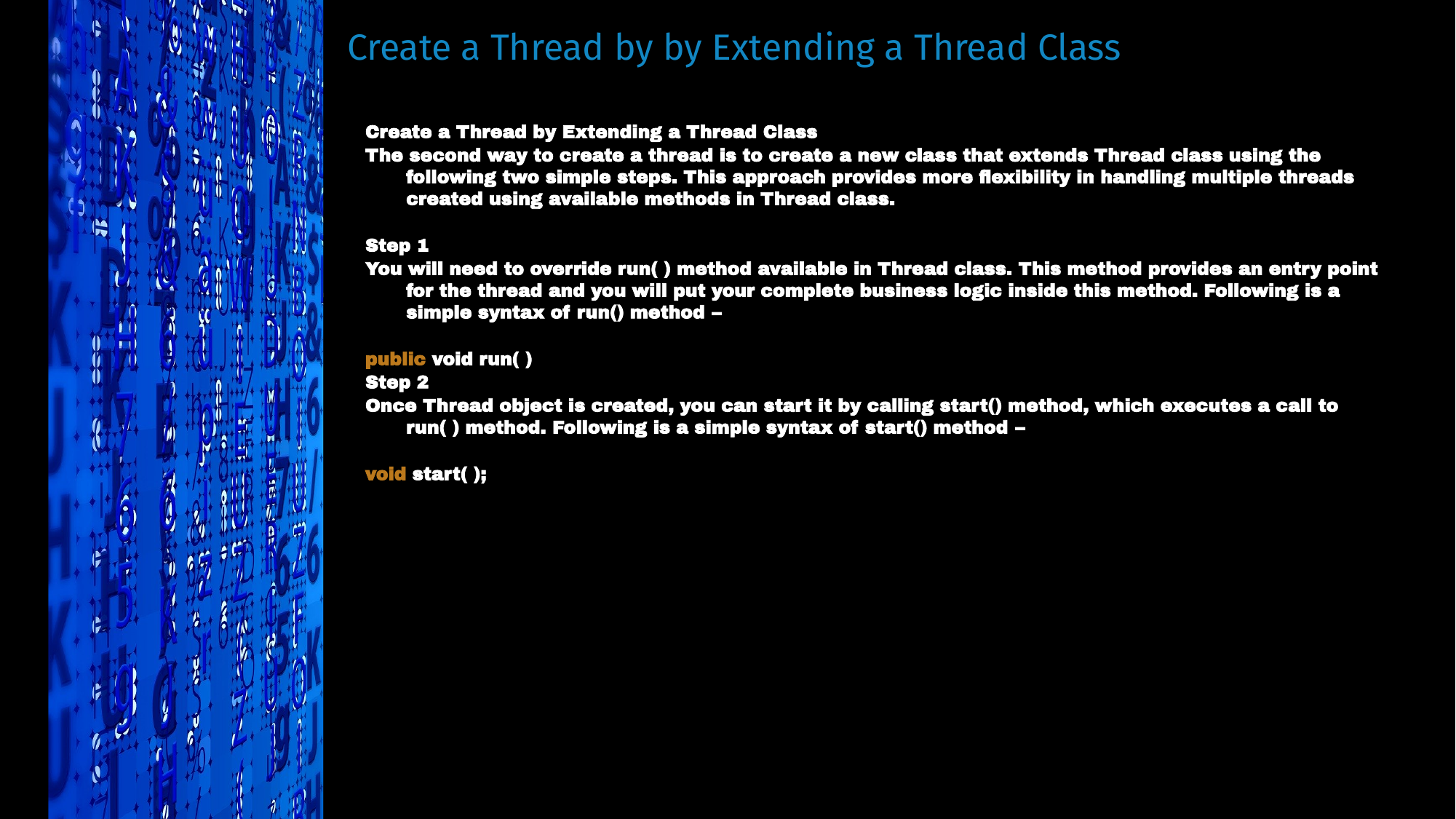

Create a Thread by by Extending a Thread Class

Create a Thread by Extending a Thread Class
The second way to create a thread is to create a new class that extends Thread class using the following two simple steps. This approach provides more flexibility in handling multiple threads created using available methods in Thread class.

Step 1
You will need to override run( ) method available in Thread class. This method provides an entry point for the thread and you will put your complete business logic inside this method. Following is a simple syntax of run() method −

public void run( )
Step 2
Once Thread object is created, you can start it by calling start() method, which executes a call to run( ) method. Following is a simple syntax of start() method −

void start( );